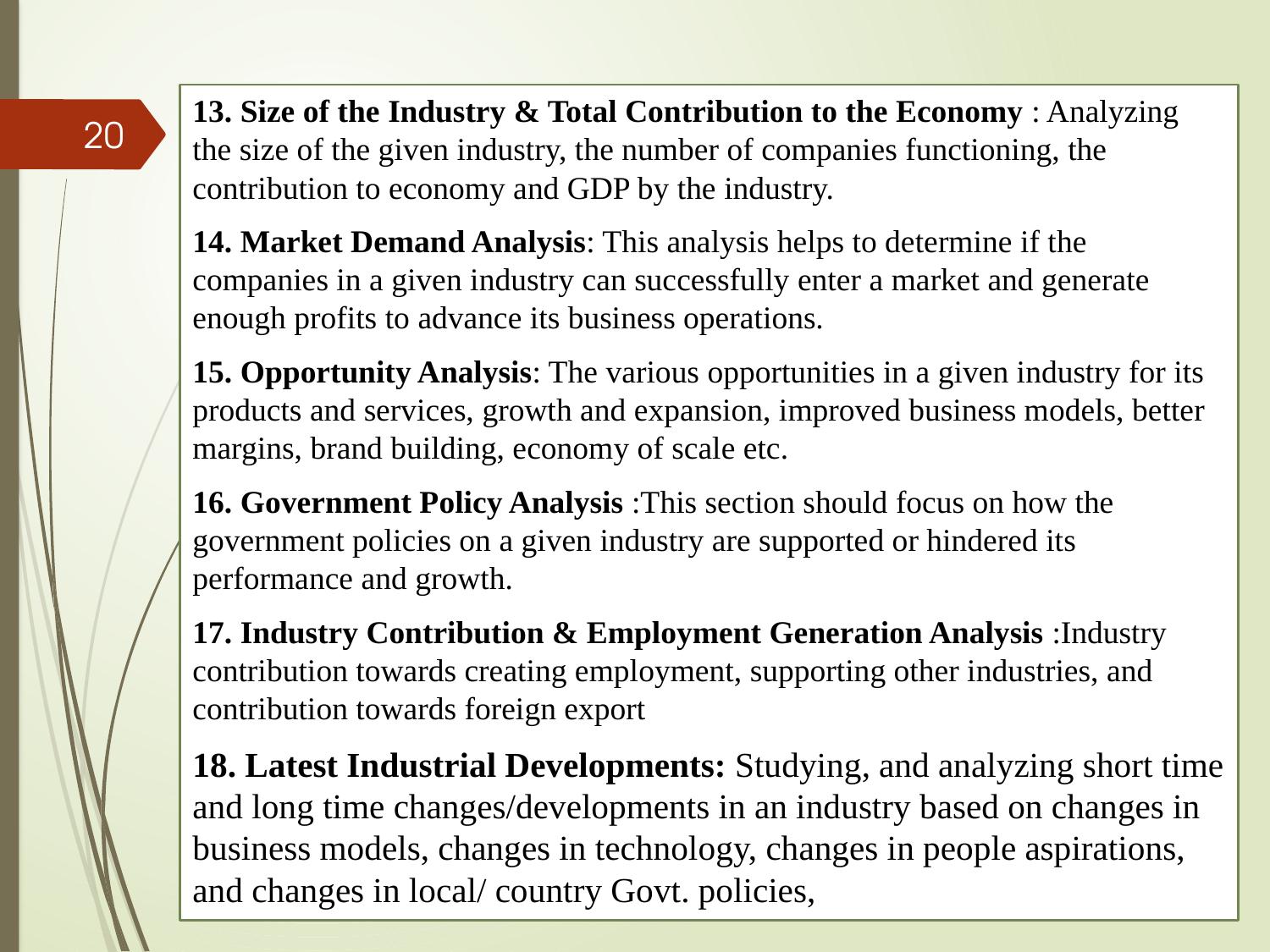

13. Size of the Industry & Total Contribution to the Economy : Analyzing the size of the given industry, the number of companies functioning, the contribution to economy and GDP by the industry.
14. Market Demand Analysis: This analysis helps to determine if the companies in a given industry can successfully enter a market and generate enough profits to advance its business operations.
15. Opportunity Analysis: The various opportunities in a given industry for its products and services, growth and expansion, improved business models, better margins, brand building, economy of scale etc.
16. Government Policy Analysis :This section should focus on how the government policies on a given industry are supported or hindered its performance and growth.
17. Industry Contribution & Employment Generation Analysis :Industry contribution towards creating employment, supporting other industries, and contribution towards foreign export
18. Latest Industrial Developments: Studying, and analyzing short time and long time changes/developments in an industry based on changes in business models, changes in technology, changes in people aspirations, and changes in local/ country Govt. policies,

20